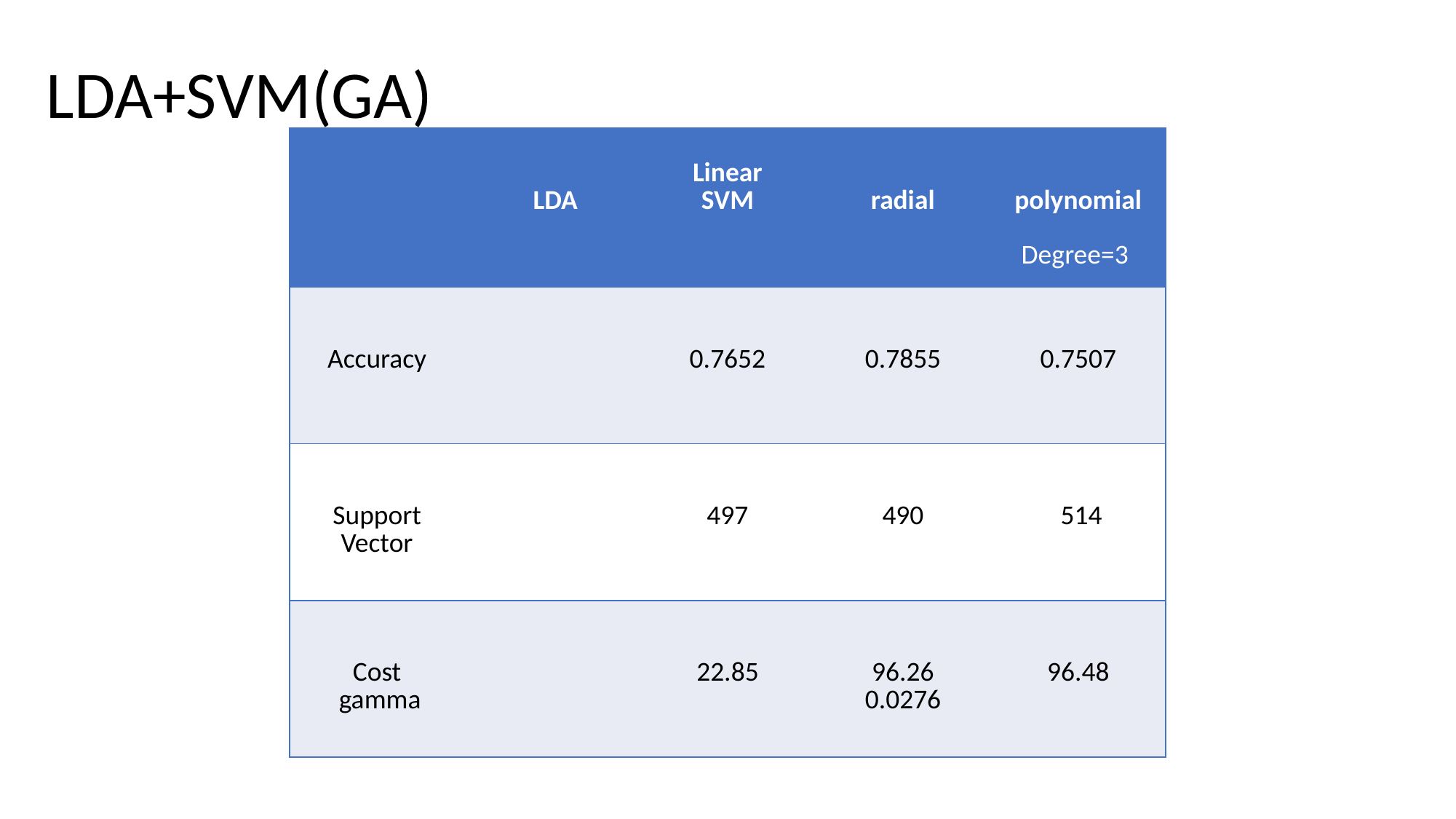

# LDA+SVM(GA)
|  | LDA | Linear SVM | radial | polynomial |
| --- | --- | --- | --- | --- |
| Accuracy |  | 0.7652 | 0.7855 | 0.7507 |
| Support Vector |  | 497 | 490 | 514 |
| Cost gamma |  | 22.85 | 96.26 0.0276 | 96.48 |
Degree=3